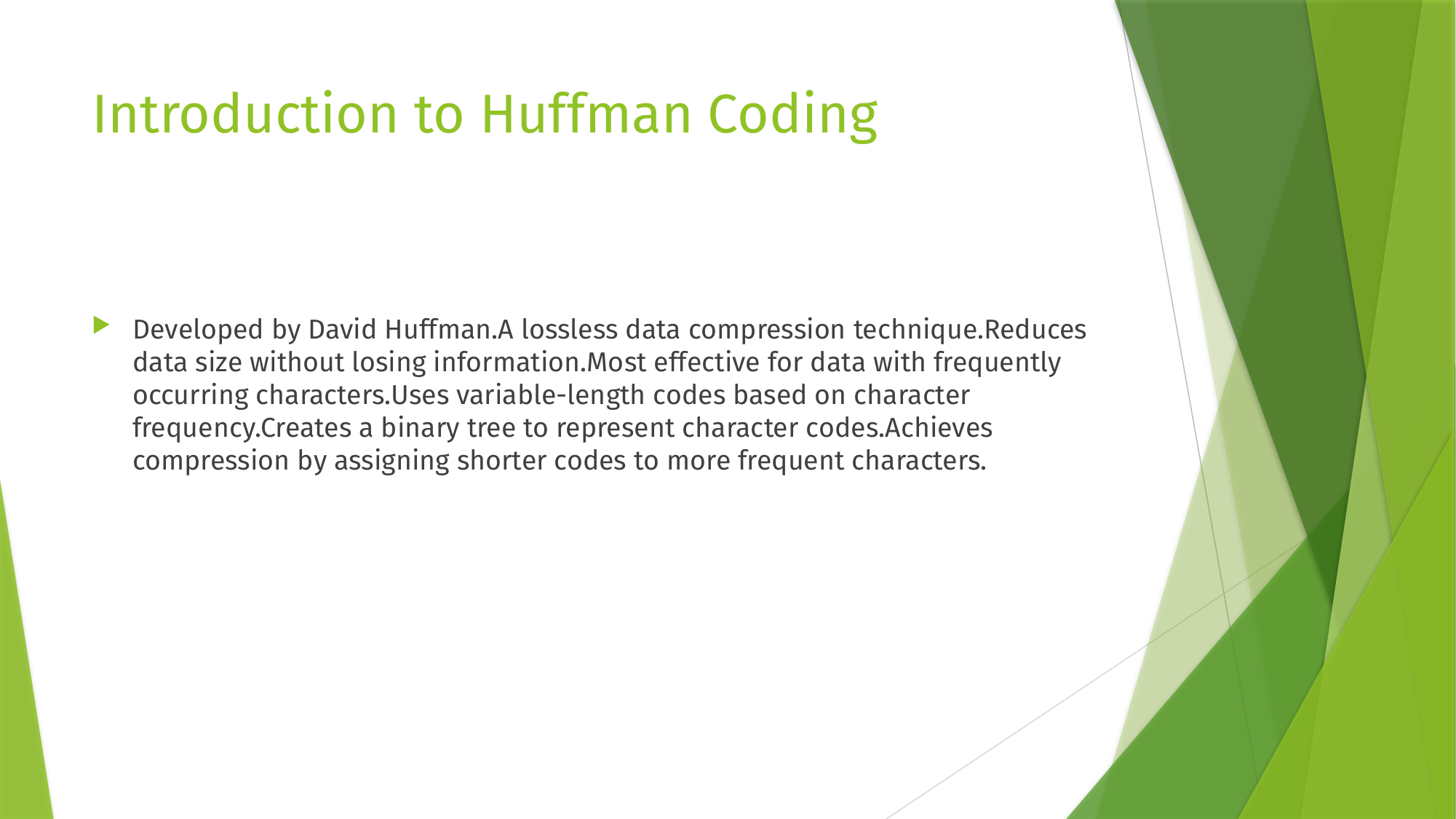

# Introduction to Huffman Coding

Developed by David Huffman.A lossless data compression technique.Reduces data size without losing information.Most effective for data with frequently occurring characters.Uses variable-length codes based on character frequency.Creates a binary tree to represent character codes.Achieves compression by assigning shorter codes to more frequent characters.